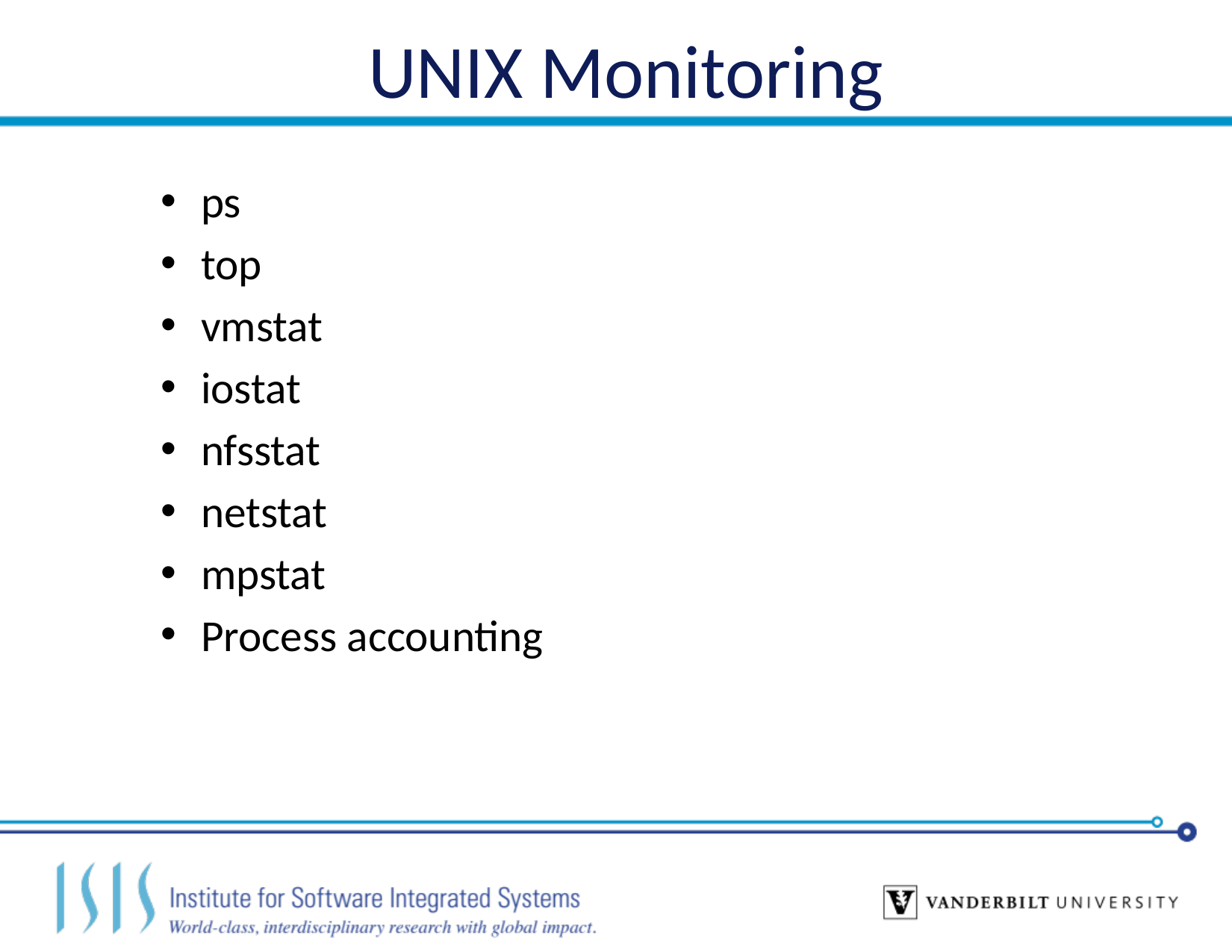

# UNIX Monitoring
ps
top
vmstat
iostat
nfsstat
netstat
mpstat
Process accounting